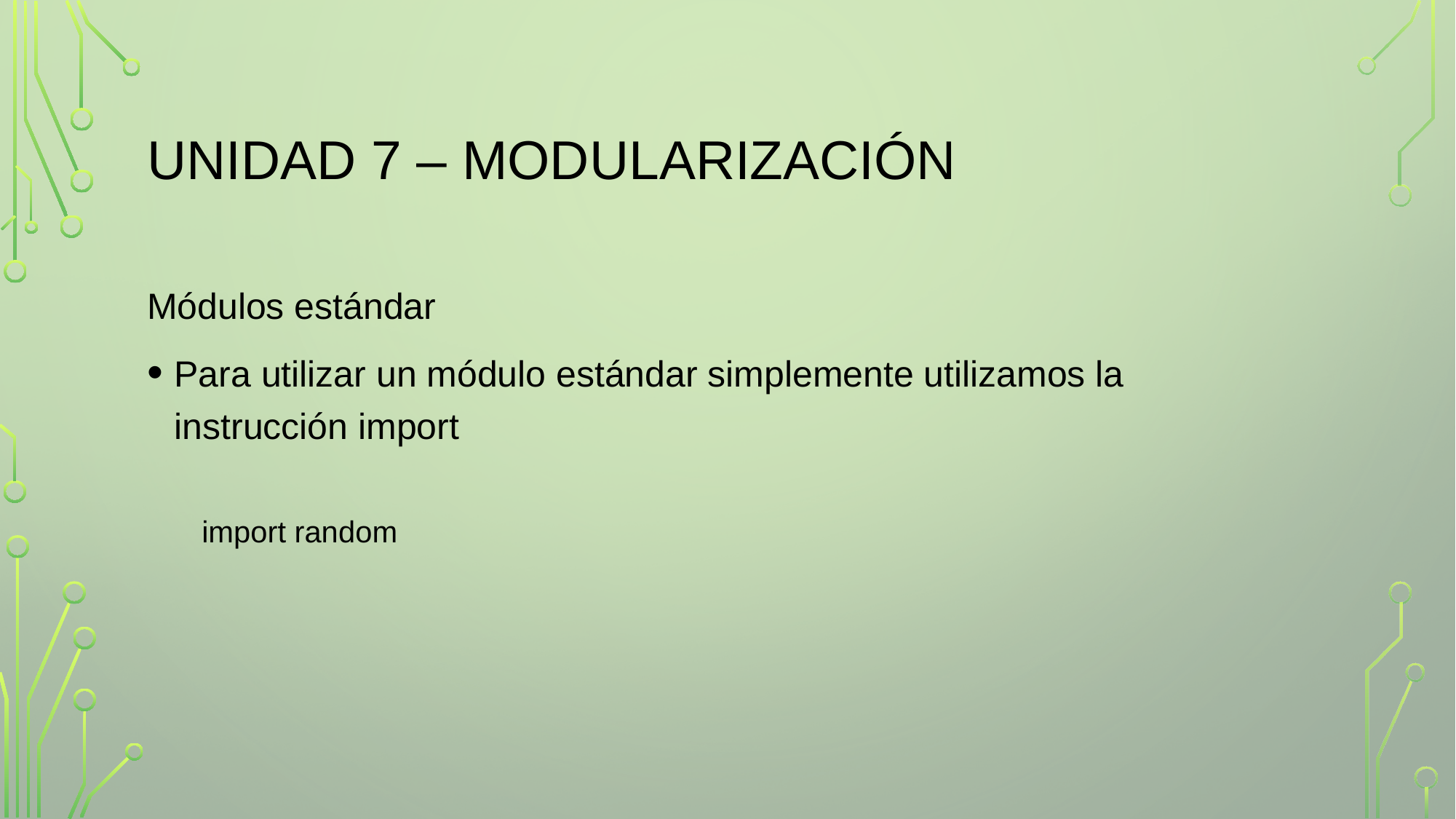

# Unidad 7 – Modularización
Módulos estándar
Para utilizar un módulo estándar simplemente utilizamos la instrucción import

import random